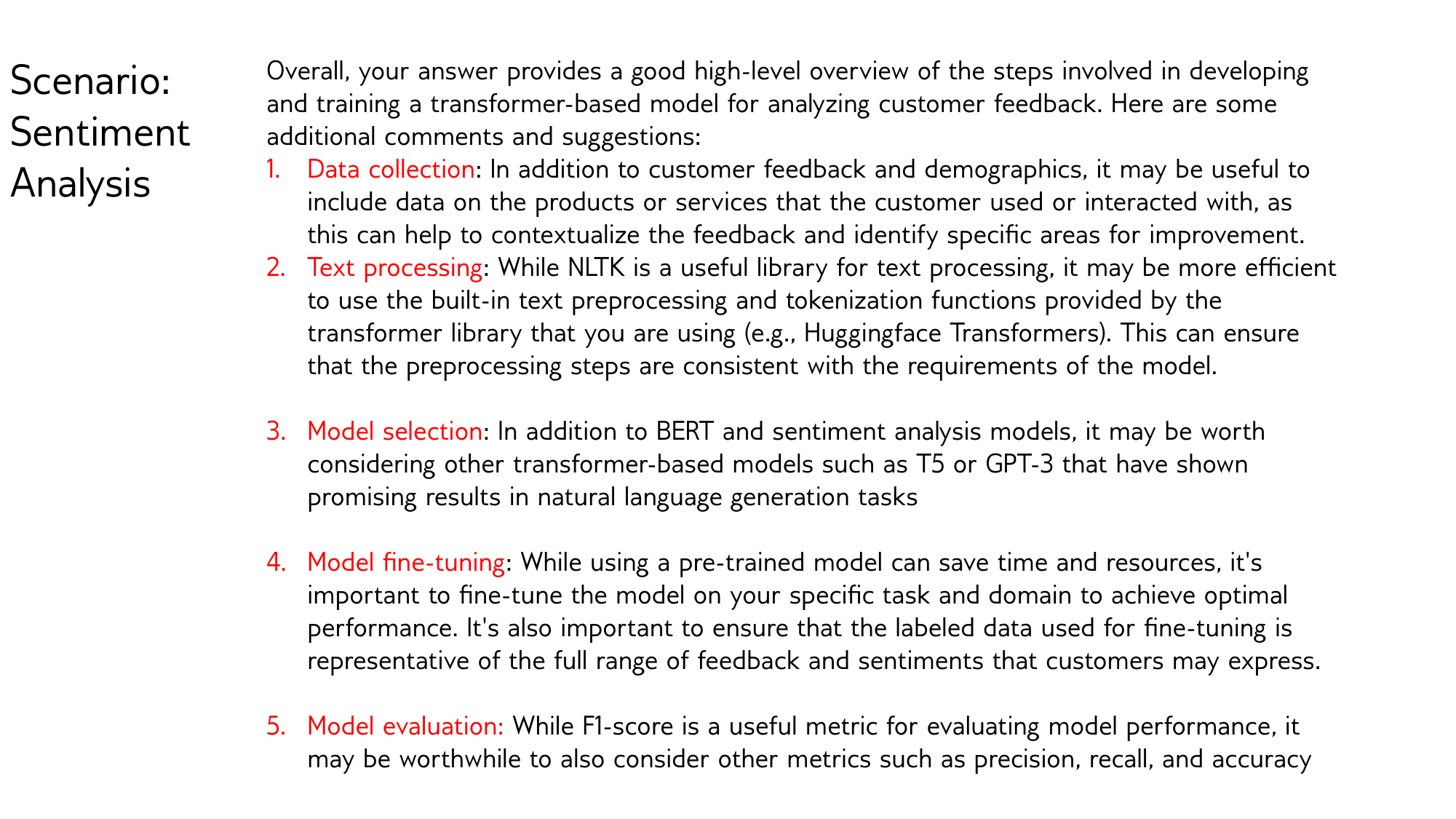

Scenario: Sentiment Analysis
Overall, your answer provides a good high-level overview of the steps involved in developing and training a transformer-based model for analyzing customer feedback. Here are some additional comments and suggestions:
Data collection: In addition to customer feedback and demographics, it may be useful to include data on the products or services that the customer used or interacted with, as this can help to contextualize the feedback and identify specific areas for improvement.
Text processing: While NLTK is a useful library for text processing, it may be more efficient to use the built-in text preprocessing and tokenization functions provided by the transformer library that you are using (e.g., Huggingface Transformers). This can ensure that the preprocessing steps are consistent with the requirements of the model.

Model selection: In addition to BERT and sentiment analysis models, it may be worth considering other transformer-based models such as T5 or GPT-3 that have shown promising results in natural language generation tasks

Model fine-tuning: While using a pre-trained model can save time and resources, it's important to fine-tune the model on your specific task and domain to achieve optimal performance. It's also important to ensure that the labeled data used for fine-tuning is representative of the full range of feedback and sentiments that customers may express.

Model evaluation: While F1-score is a useful metric for evaluating model performance, it may be worthwhile to also consider other metrics such as precision, recall, and accuracy